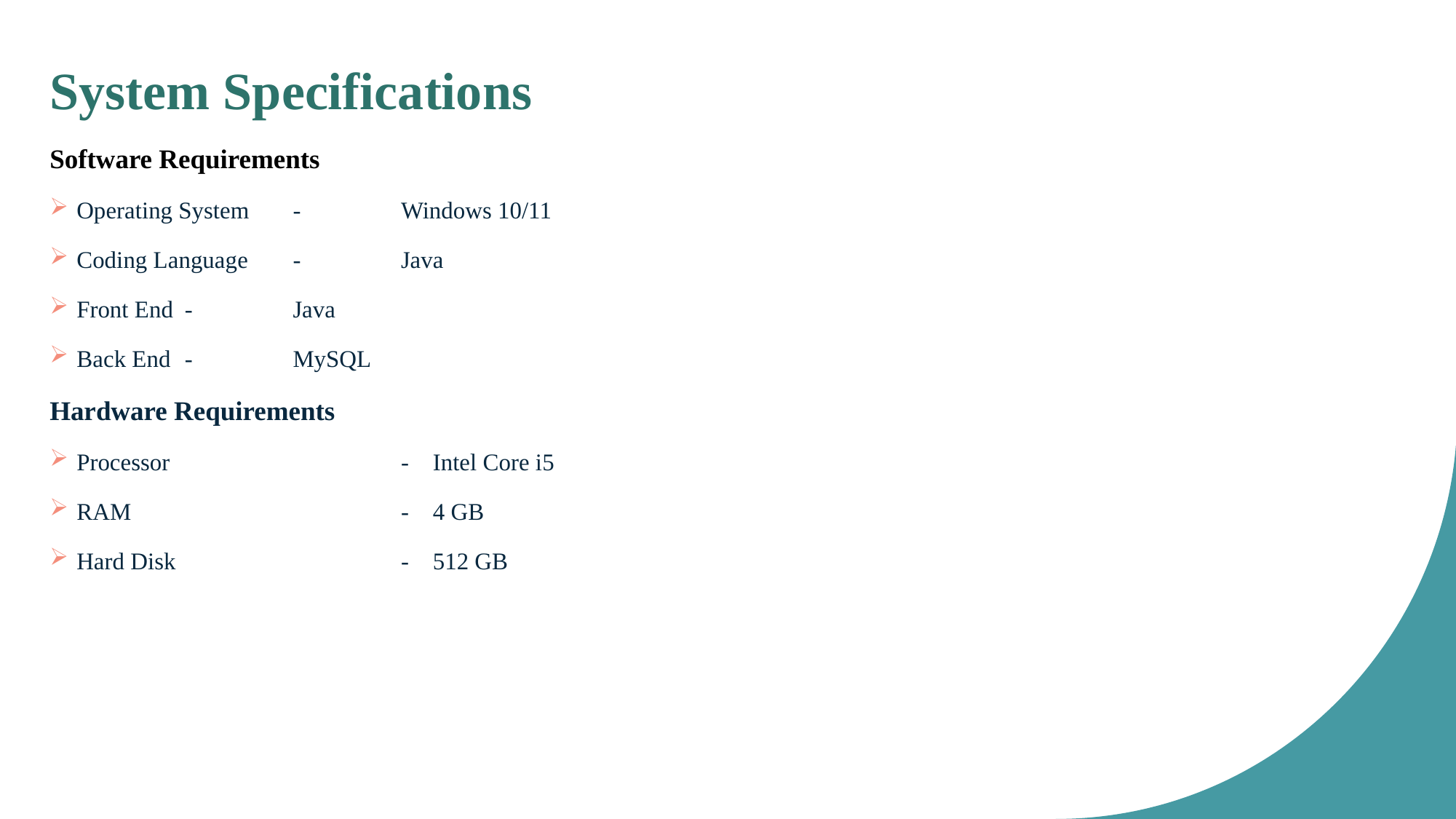

System Specifications
Software Requirements
Operating System 		-	Windows 10/11
Coding Language		- 	Java
Front End		-	Java
Back End		-	MySQL
Hardware Requirements
Processor                        	-    Intel Core i5
RAM                              	-    4 GB
Hard Disk                     	-    512 GB